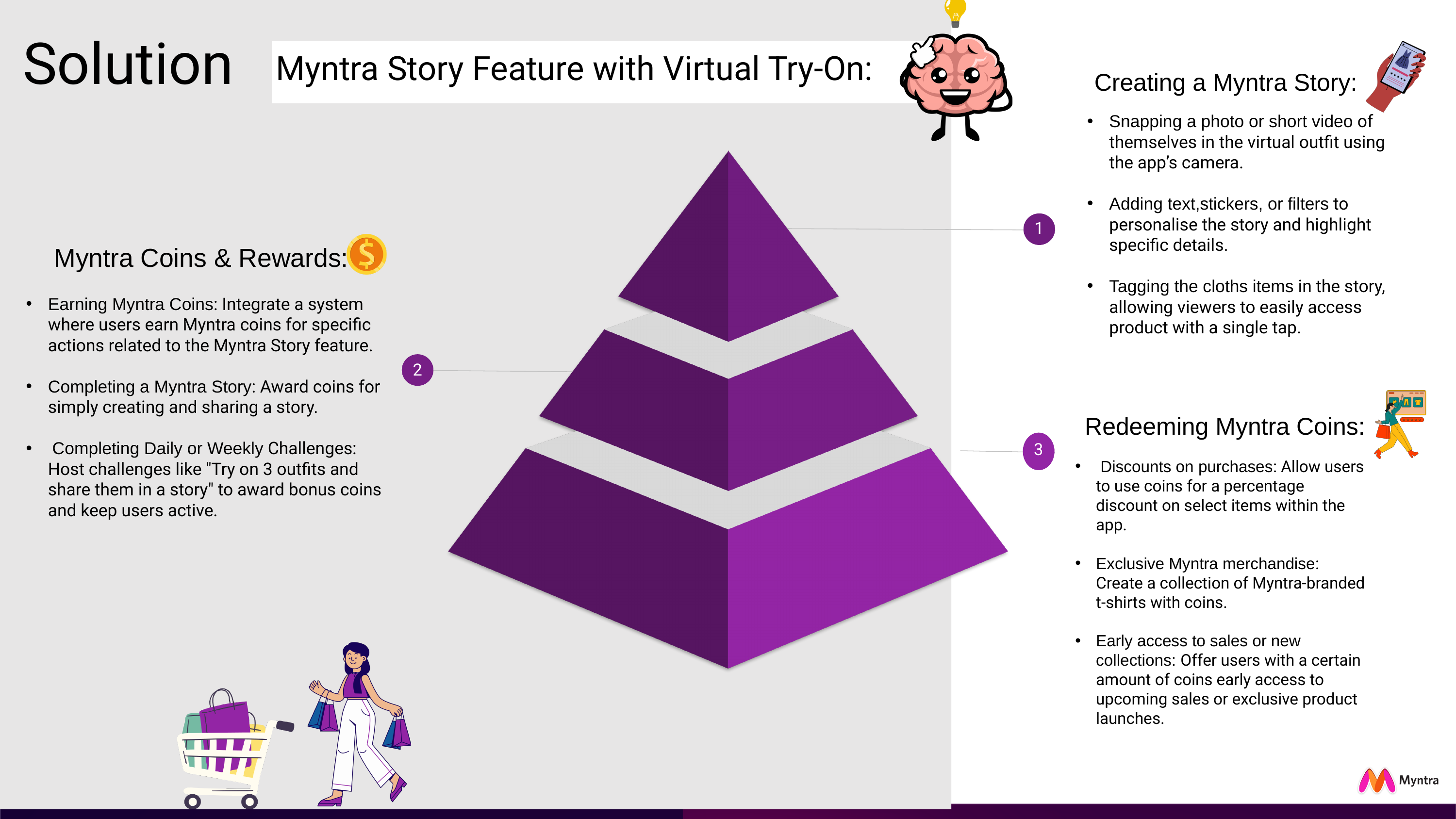

Solution

Myntra Story Feature with Virtual Try-On:

Creating a Myntra Story:

Snapping a photo or short video of themselves in the virtual outfit using the app’s camera.

Adding text,stickers, or filters to personalise the story and highlight specific details.

Tagging the cloths items in the story, allowing viewers to easily access product with a single tap.

1

       Myntra Coins & Rewards:

Earning Myntra Coins: Integrate a system where users earn Myntra coins for specific actions related to the Myntra Story feature.

Completing a Myntra Story: Award coins for simply creating and sharing a story.

 Completing Daily or Weekly Challenges: Host challenges like "Try on 3 outfits and share them in a story" to award bonus coins and keep users active.

2

 Discounts on purchases: Allow users to use coins for a percentage discount on select items within the app.

Exclusive Myntra merchandise: Create a collection of Myntra-branded t-shirts with coins.

Early access to sales or new collections: Offer users with a certain amount of coins early access to upcoming sales or exclusive product launches.

Redeeming Myntra Coins:

3